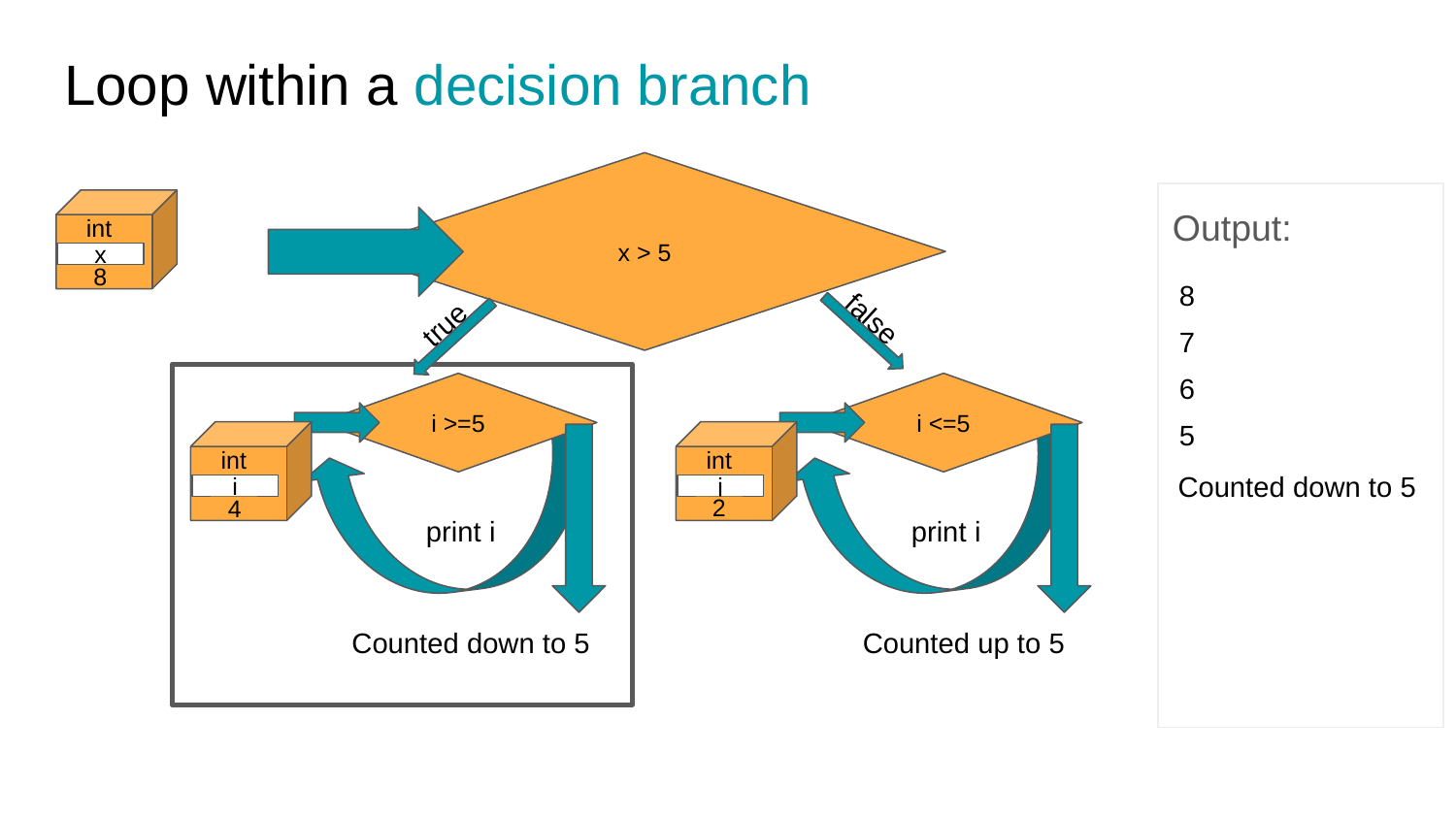

# Loop within a decision branch
x > 5
Output:

int

x
8
8
7
false

true

6

i >=5
i <=5

5

int
int
Counted down to 5

i
j

5
2
7
6
4
8
1
2
3
print i
print i
Counted down to 5
Counted up to 5